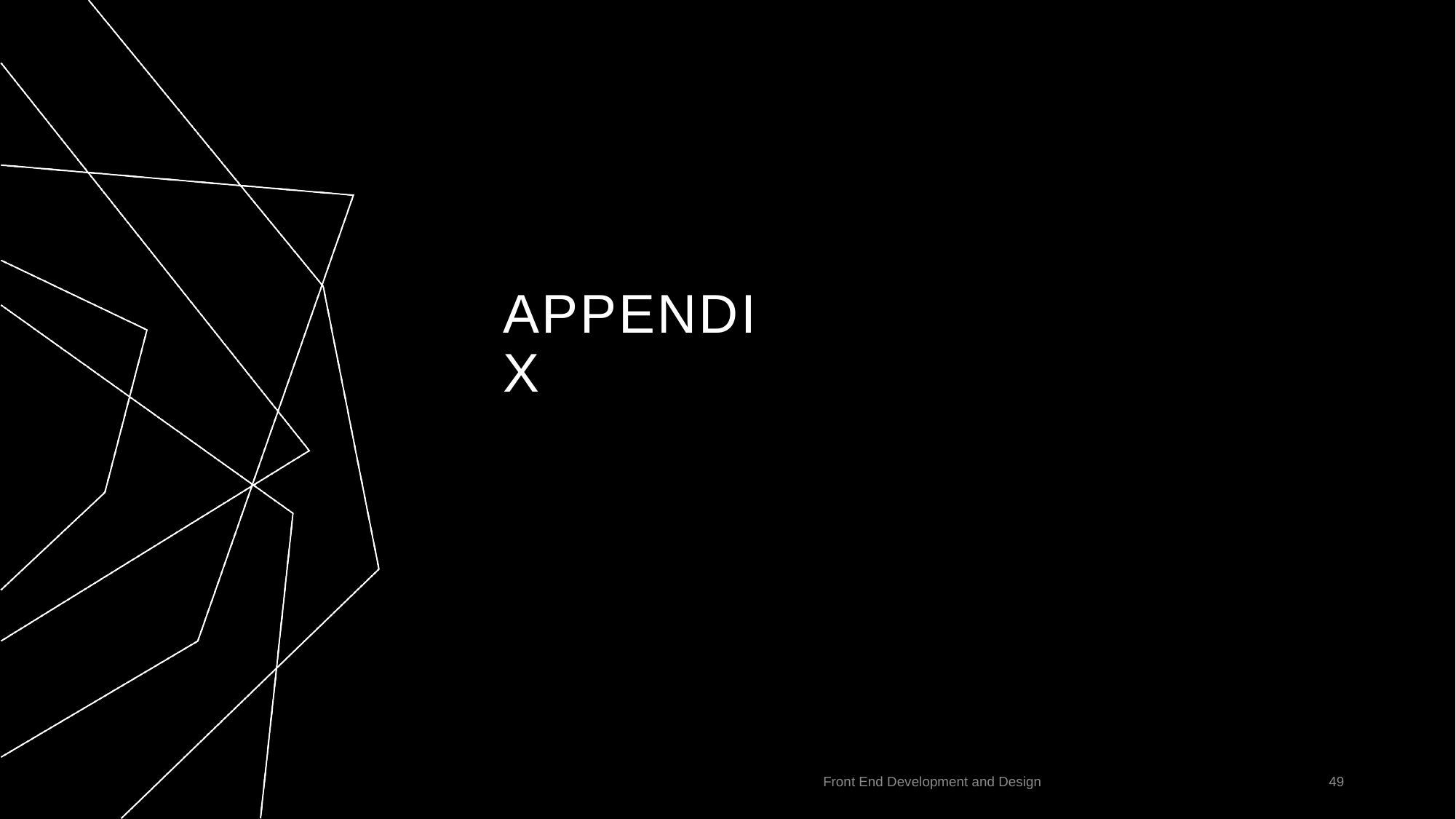

# Appendix
Front End Development and Design
49